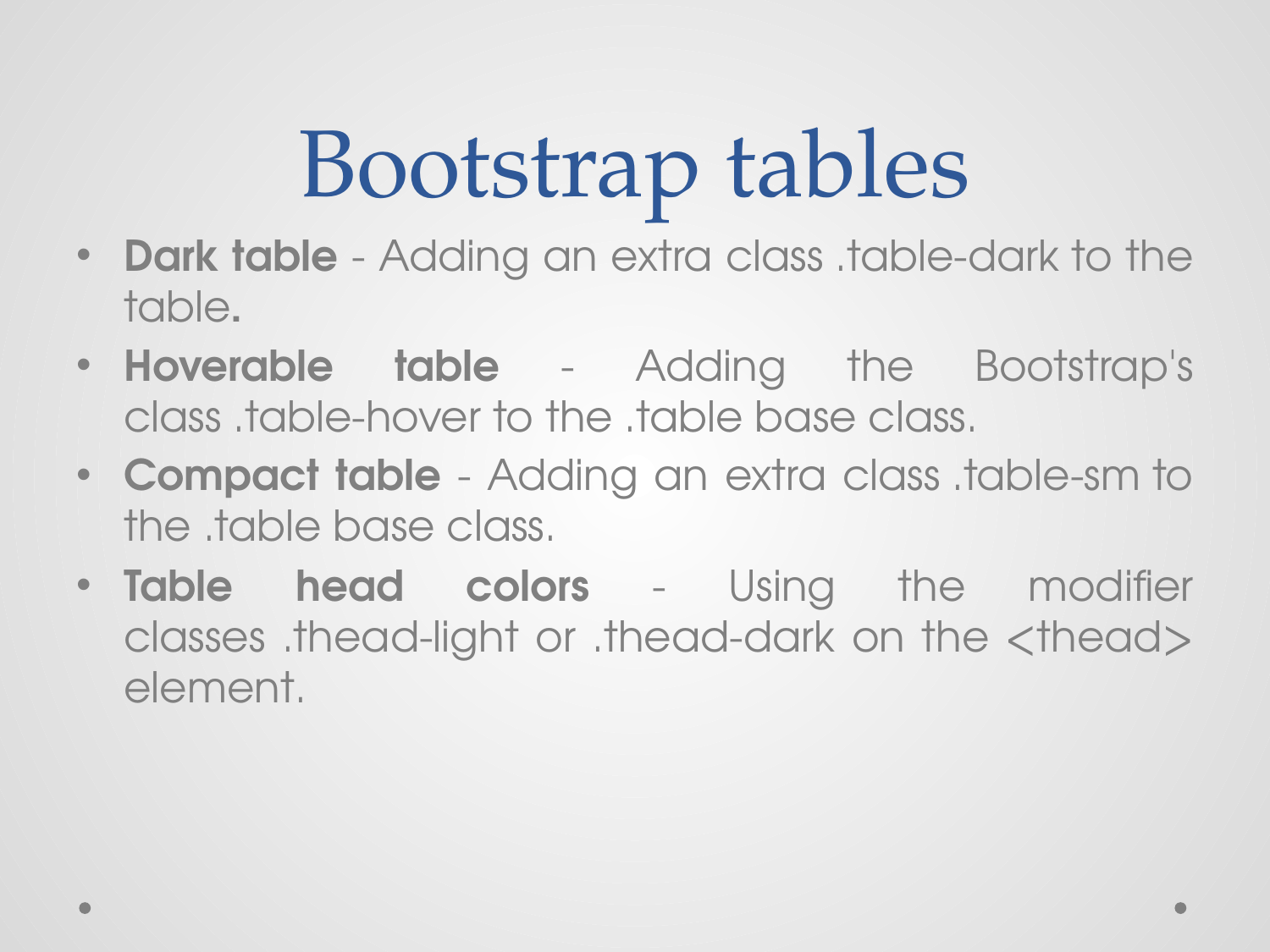

# Bootstrap tables
Dark table - Adding an extra class .table-dark to the table.
Hoverable table - Adding the Bootstrap's class .table-hover to the .table base class.
Compact table - Adding an extra class .table-sm to the .table base class.
Table head colors - Using the modifier classes .thead-light or .thead-dark on the <thead> element.